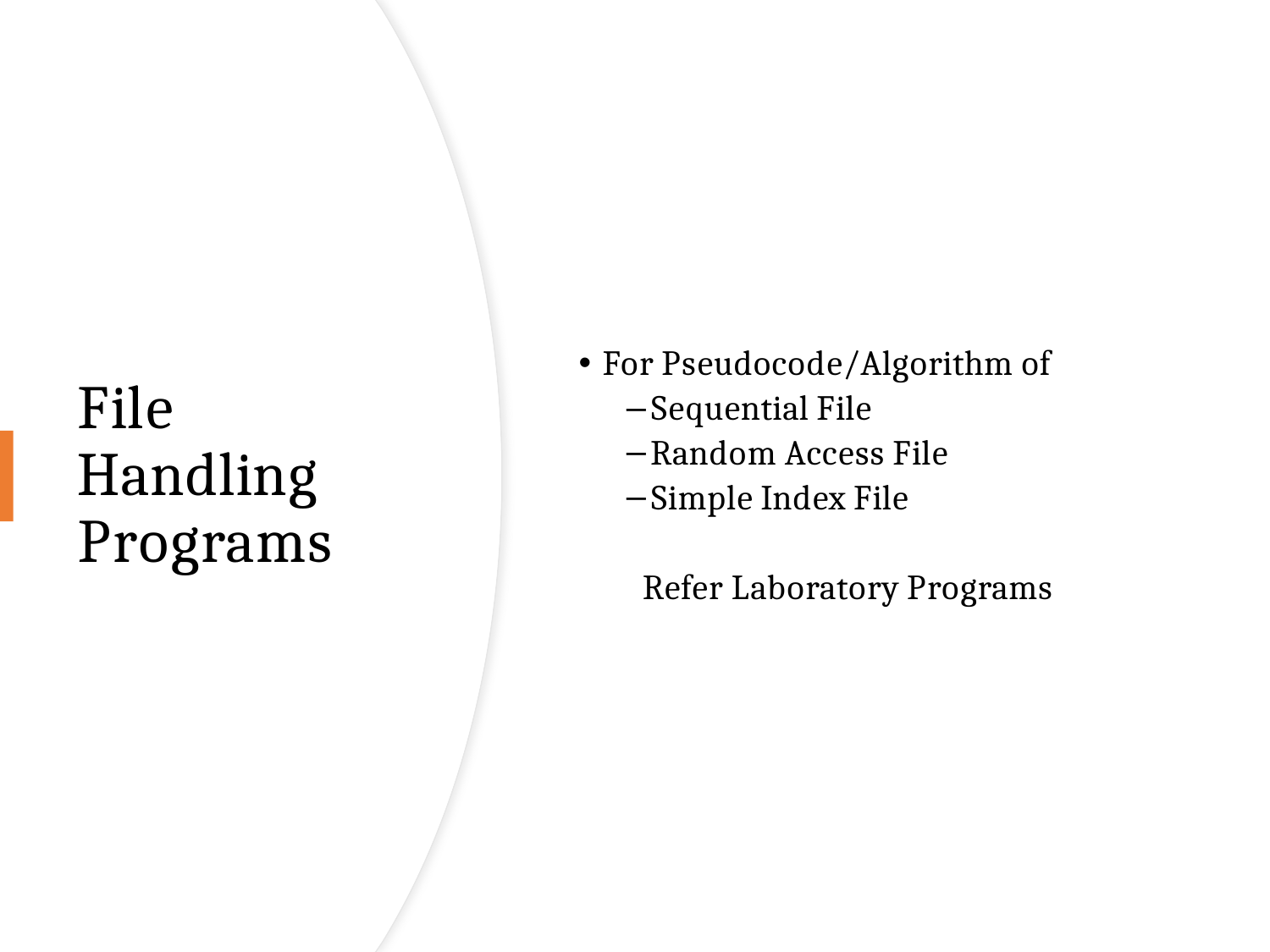

For Pseudocode/Algorithm of
Sequential File
Random Access File
Simple Index File

Refer Laboratory Programs
# File Handling Programs